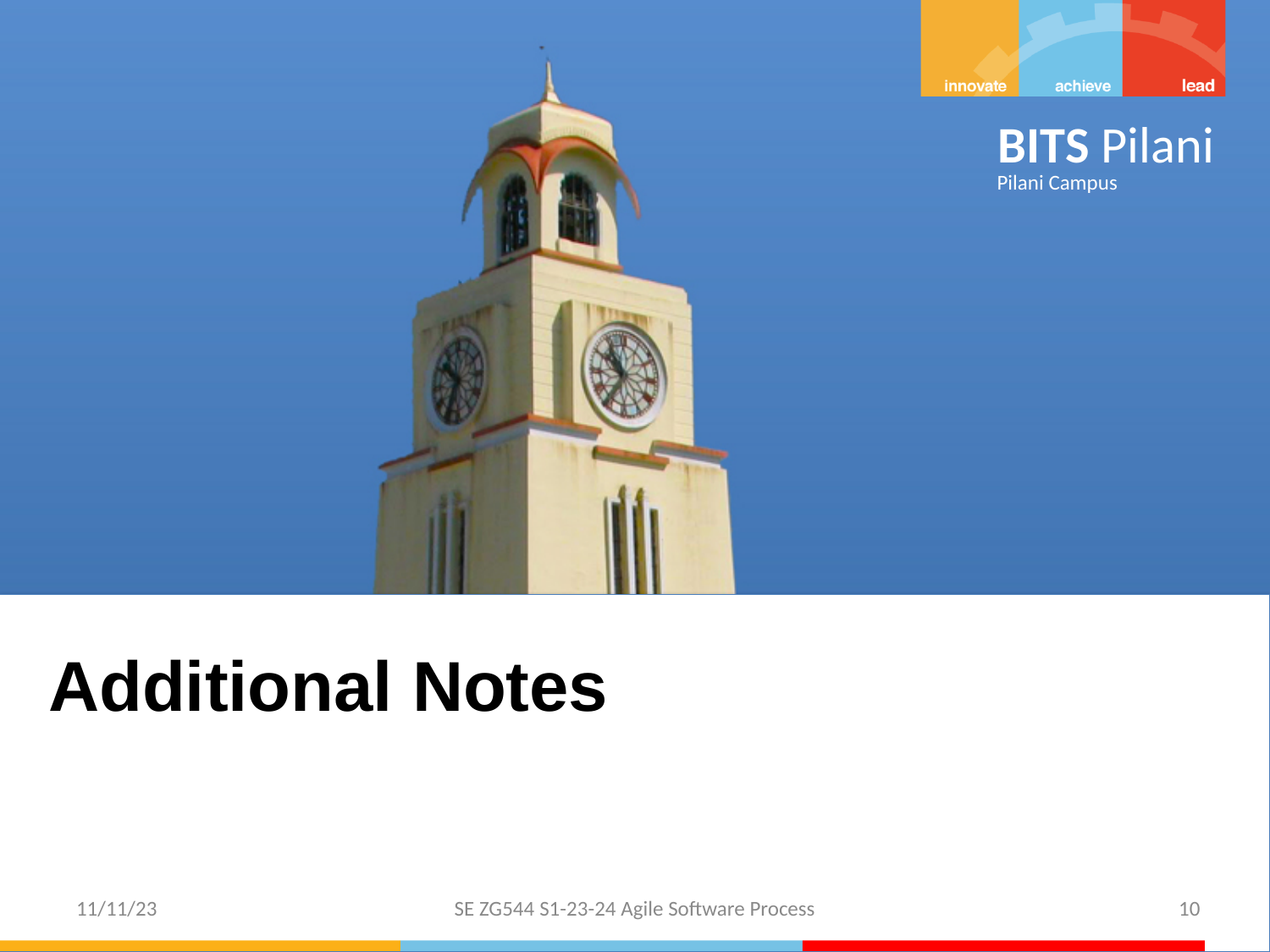

Additional Notes
11/11/23
SE ZG544 S1-23-24 Agile Software Process
10